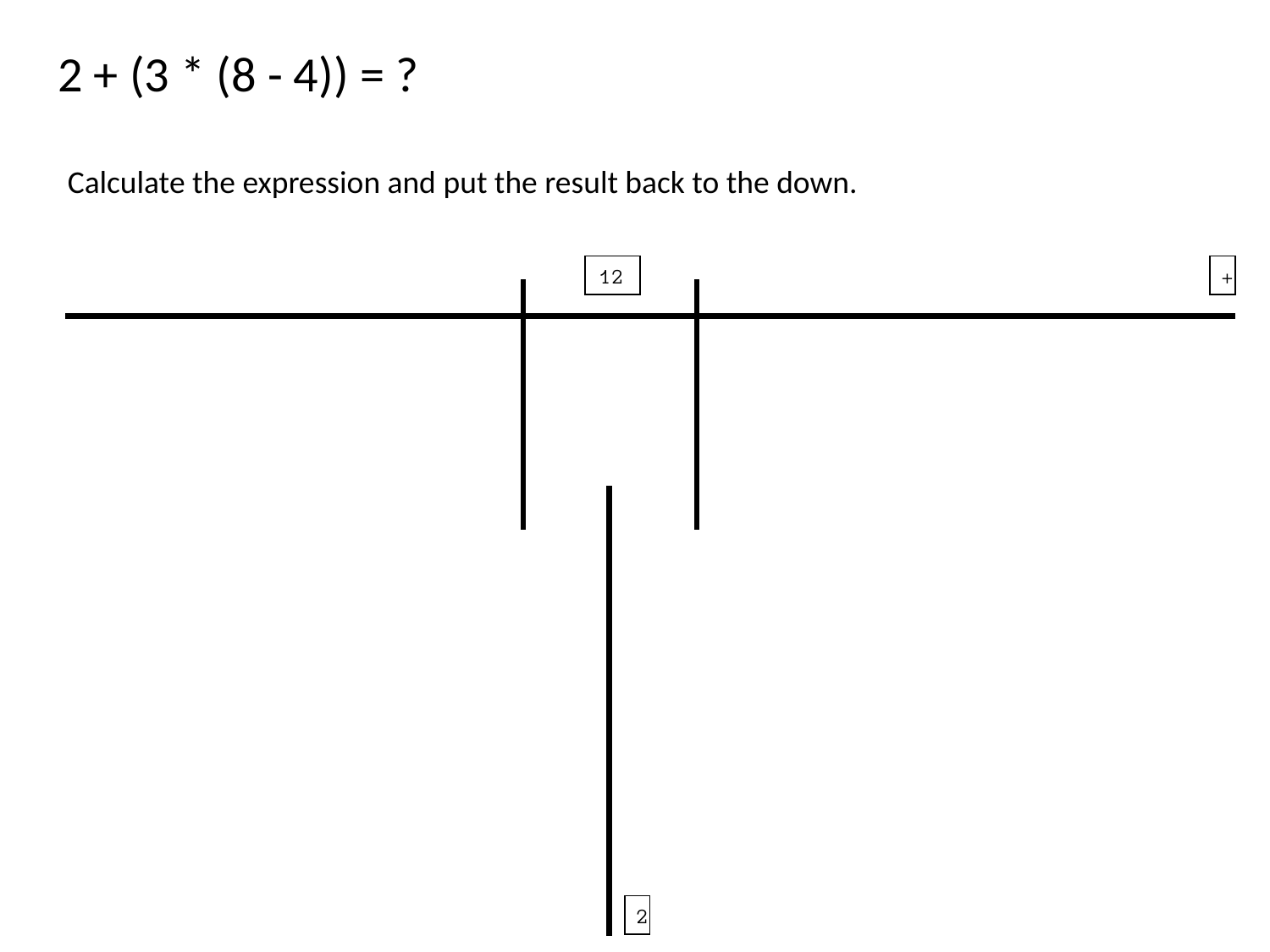

2 + (3 * (8 - 4)) = ?
Calculate the expression and put the result back to the down.
12
+
2